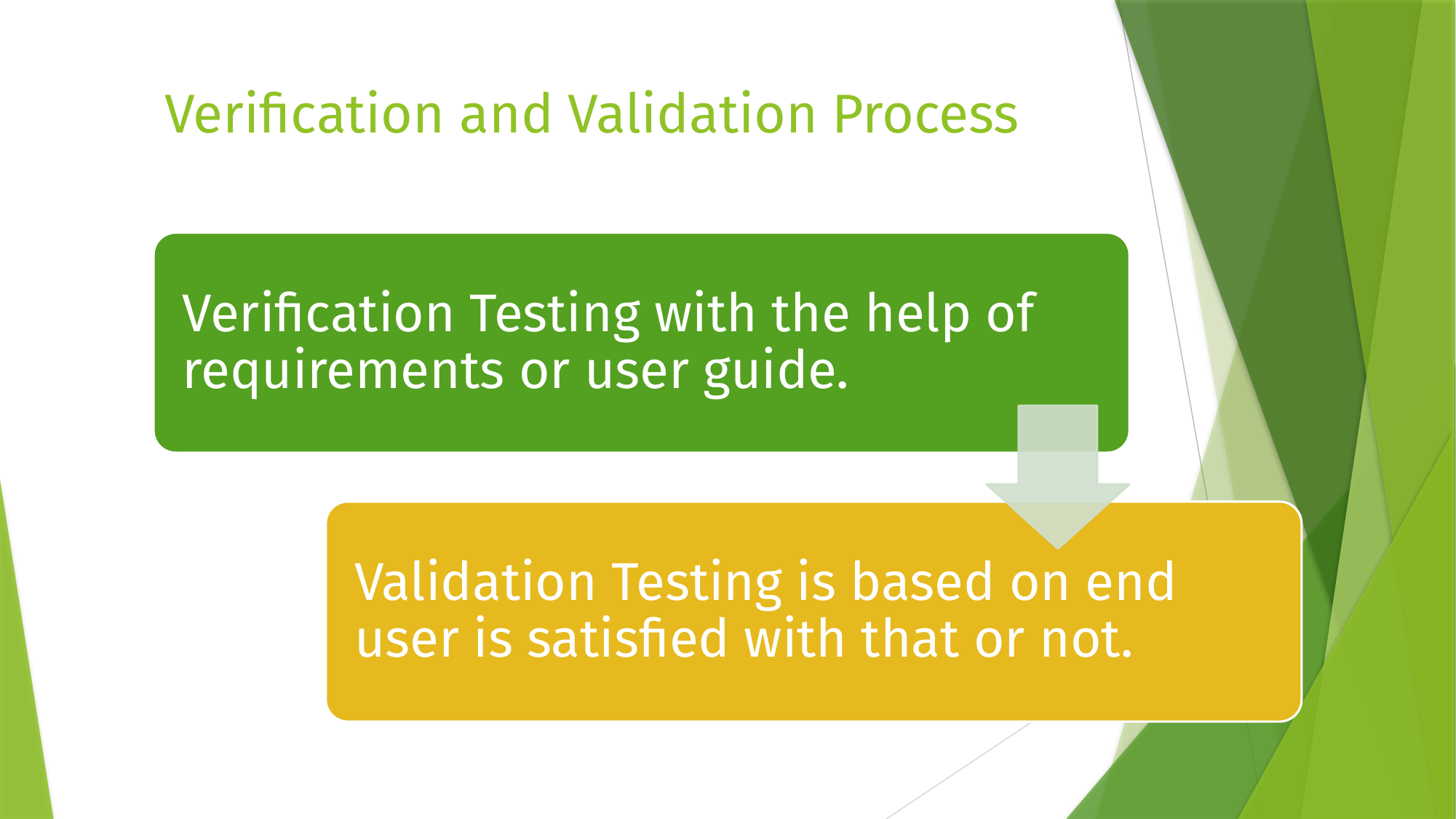

# Verification and Validation Process
Verification Testing with the help of requirements or user guide.
Validation Testing is based on end user is satisfied with that or not.